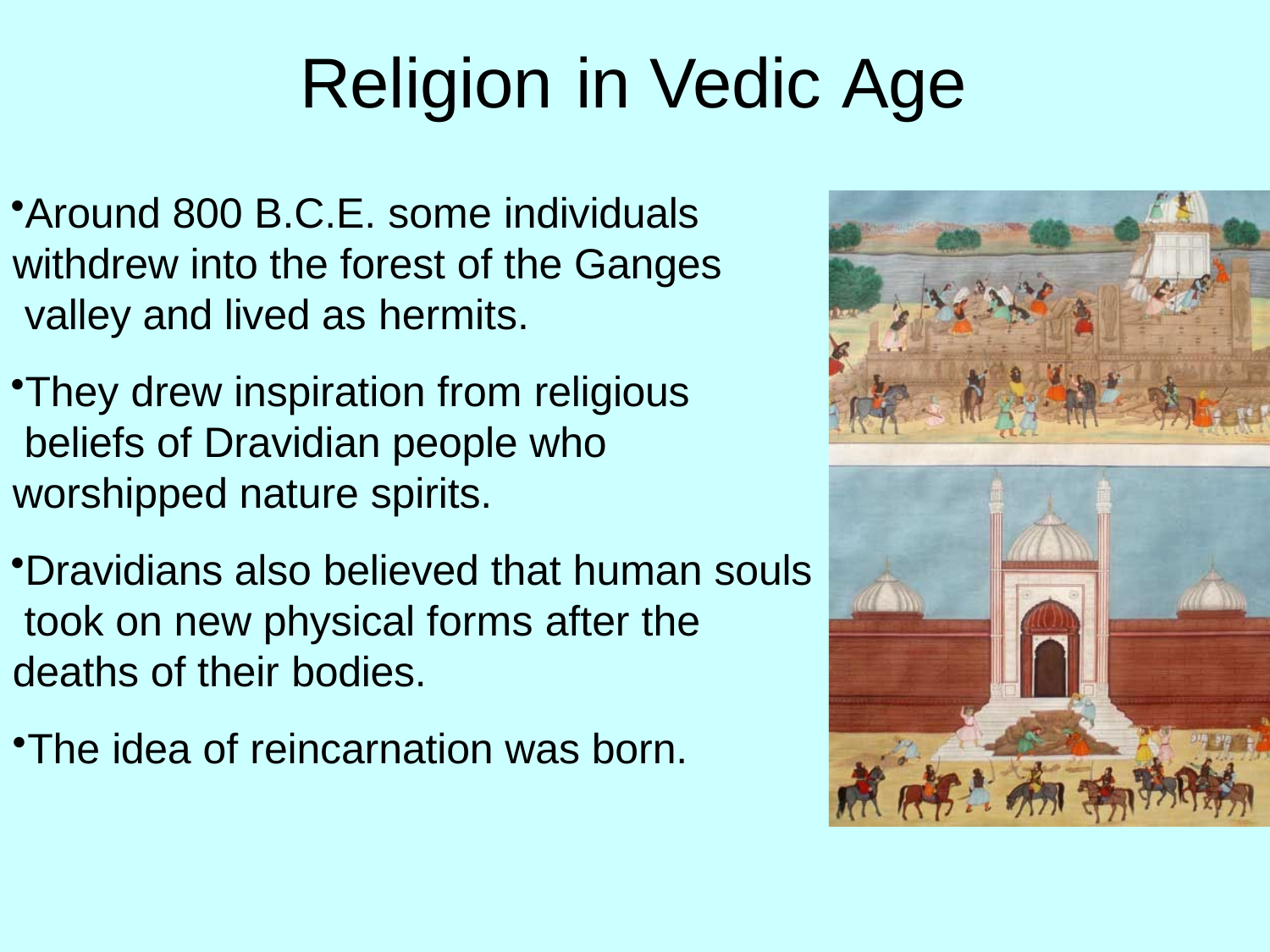

# Religion	in Vedic Age
Around 800 B.C.E. some individuals  withdrew into the forest of the Ganges  valley and lived as hermits.
They drew inspiration from religious  beliefs of Dravidian people who  worshipped nature spirits.
Dravidians also believed that human souls  took on new physical forms after the  deaths of their bodies.
The idea of reincarnation was born.